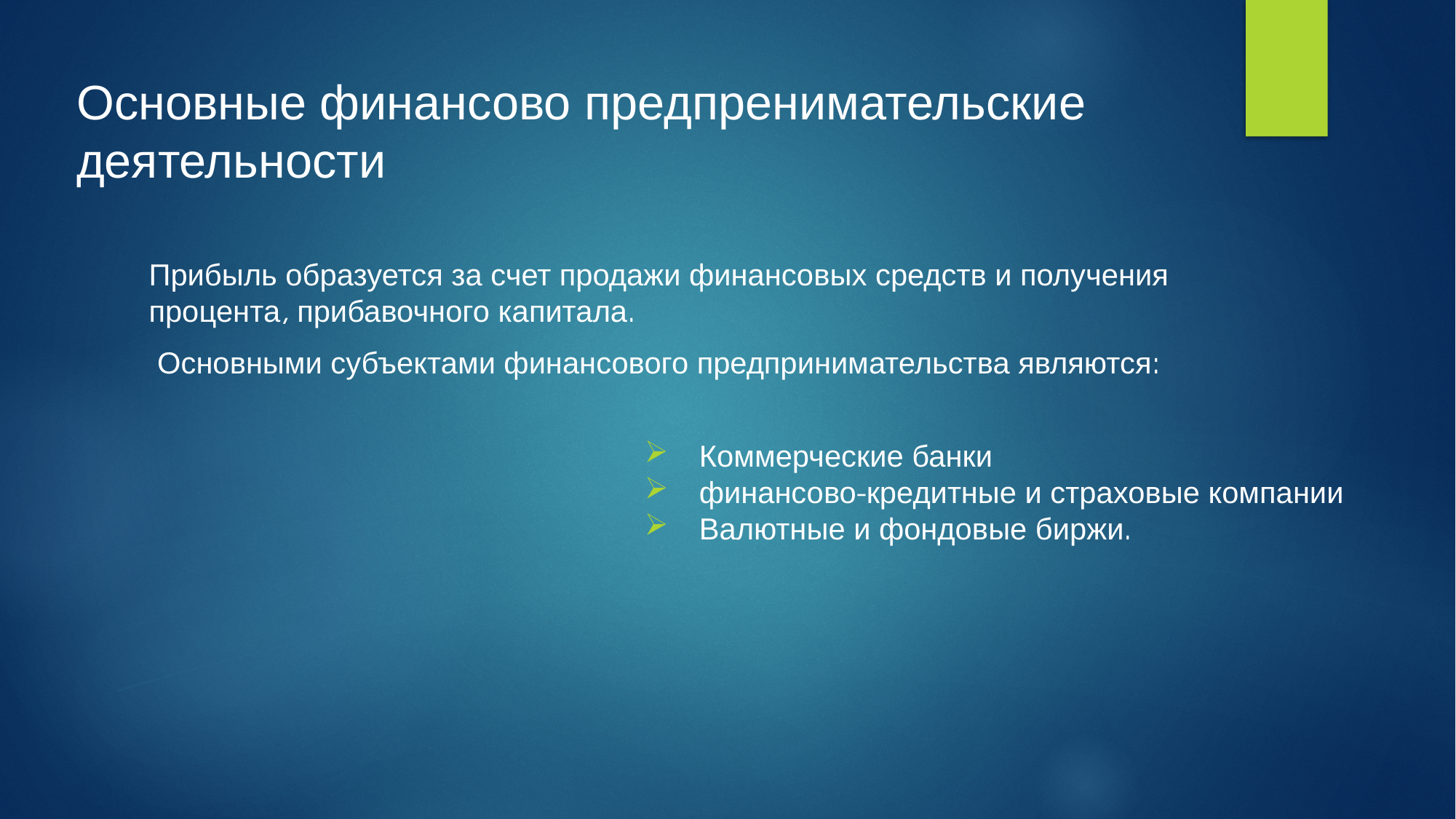

Основные финансово предпренимательские деятельности
Прибыль образуется за счет продажи финансовых средств и получения процента, прибавочного капитала.
 Основными субъектами финансового предпринимательства являются:
Коммерческие банки
финансово-кредитные и страховые компании
Валютные и фондовые биржи.